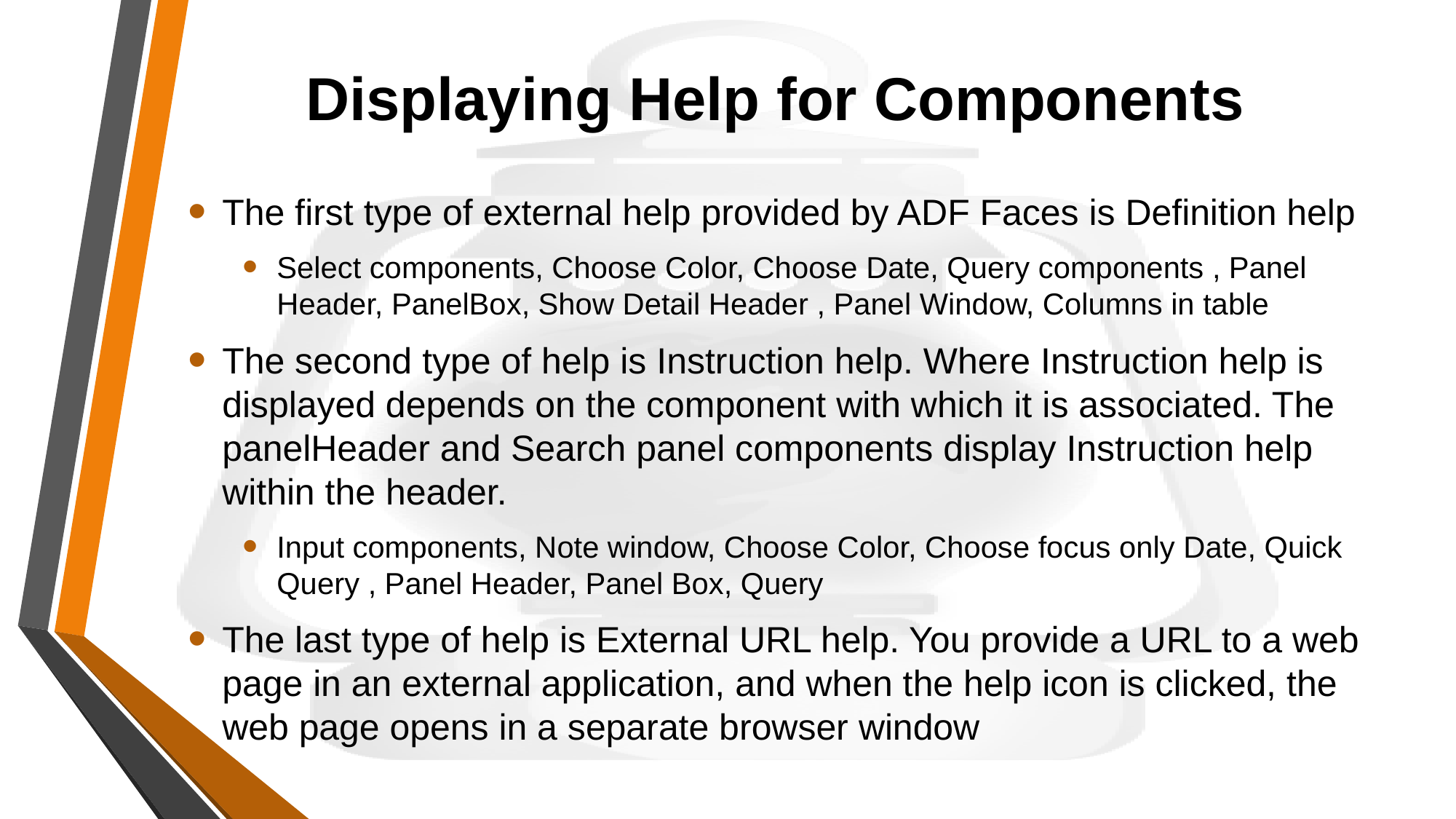

# Displaying Help for Components
The first type of external help provided by ADF Faces is Definition help
Select components, Choose Color, Choose Date, Query components , Panel Header, PanelBox, Show Detail Header , Panel Window, Columns in table
The second type of help is Instruction help. Where Instruction help is displayed depends on the component with which it is associated. The panelHeader and Search panel components display Instruction help within the header.
Input components, Note window, Choose Color, Choose focus only Date, Quick Query , Panel Header, Panel Box, Query
The last type of help is External URL help. You provide a URL to a web page in an external application, and when the help icon is clicked, the web page opens in a separate browser window